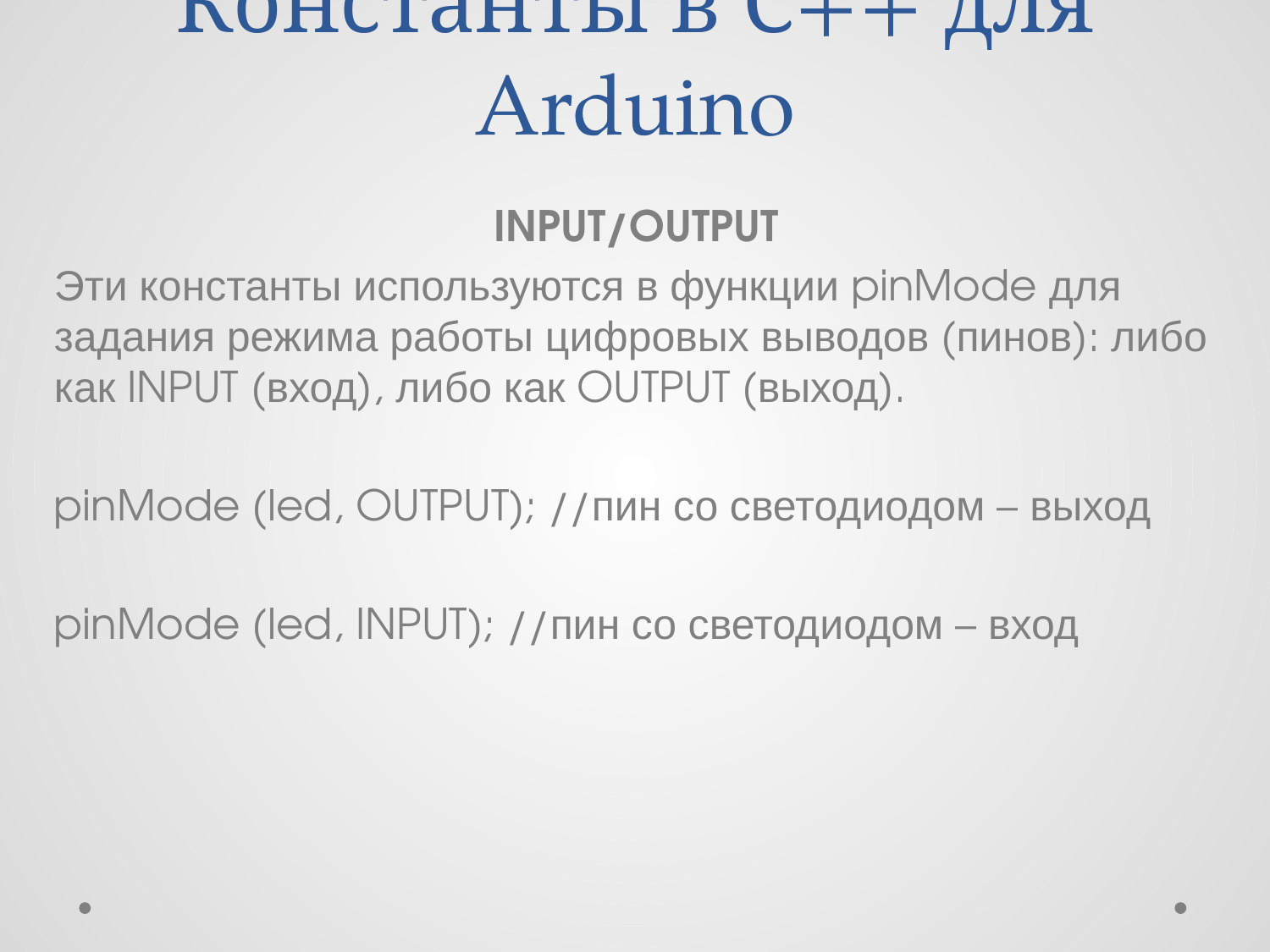

# Константы в С++ для Arduino
INPUT/OUTPUT
Эти константы используются в функции pinMode для задания режима работы цифровых выводов (пинов): либо как INPUT (вход), либо как OUTPUT (выход).

pinMode (led, OUTPUT); //пин со светодиодом – выход

pinMode (led, INPUT); //пин со светодиодом – вход